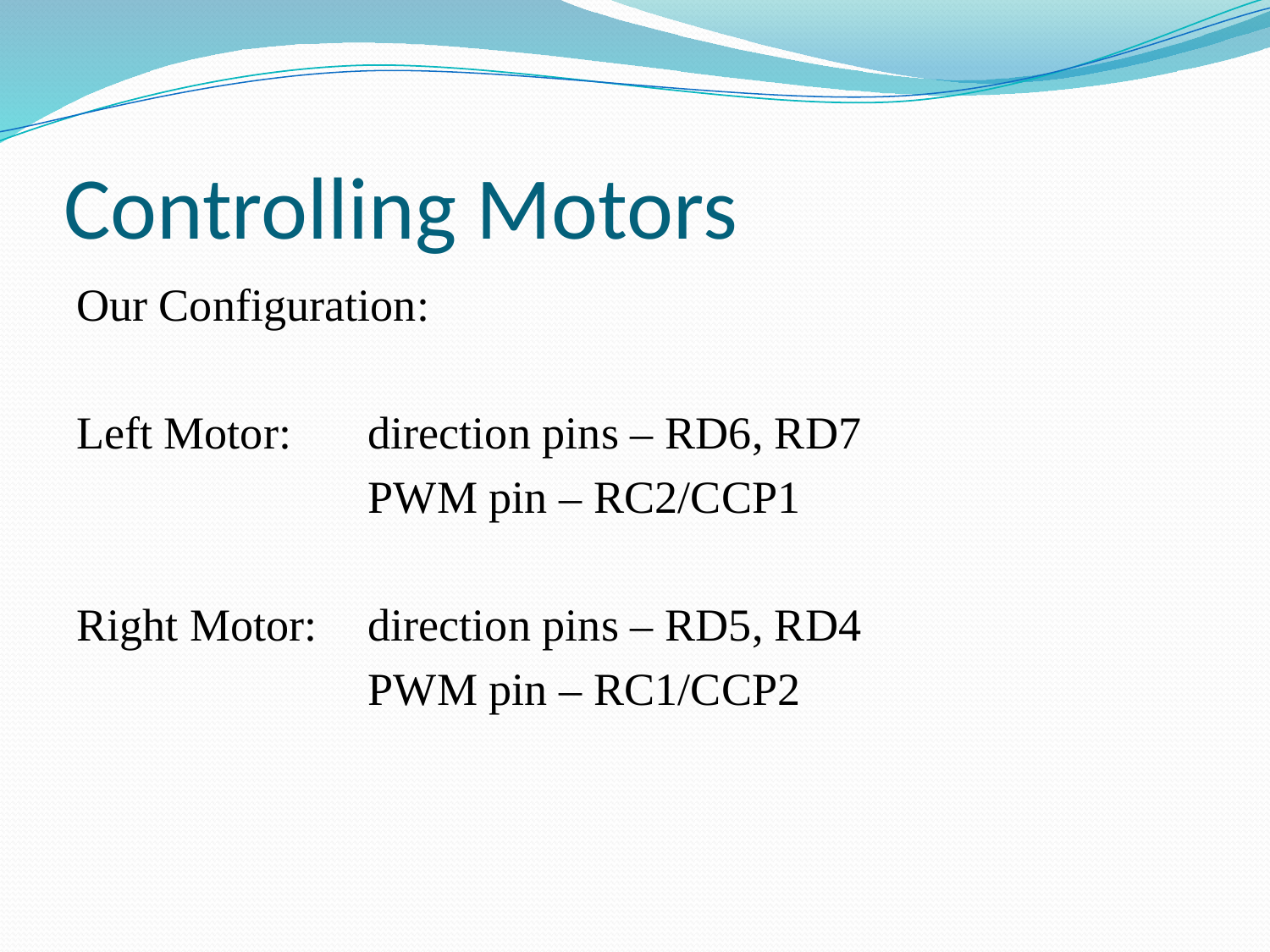

# Controlling Motors
Our Configuration:

Left Motor:	direction pins – RD6, RD7
			PWM pin – RC2/CCP1

Right Motor:	direction pins – RD5, RD4
			PWM pin – RC1/CCP2